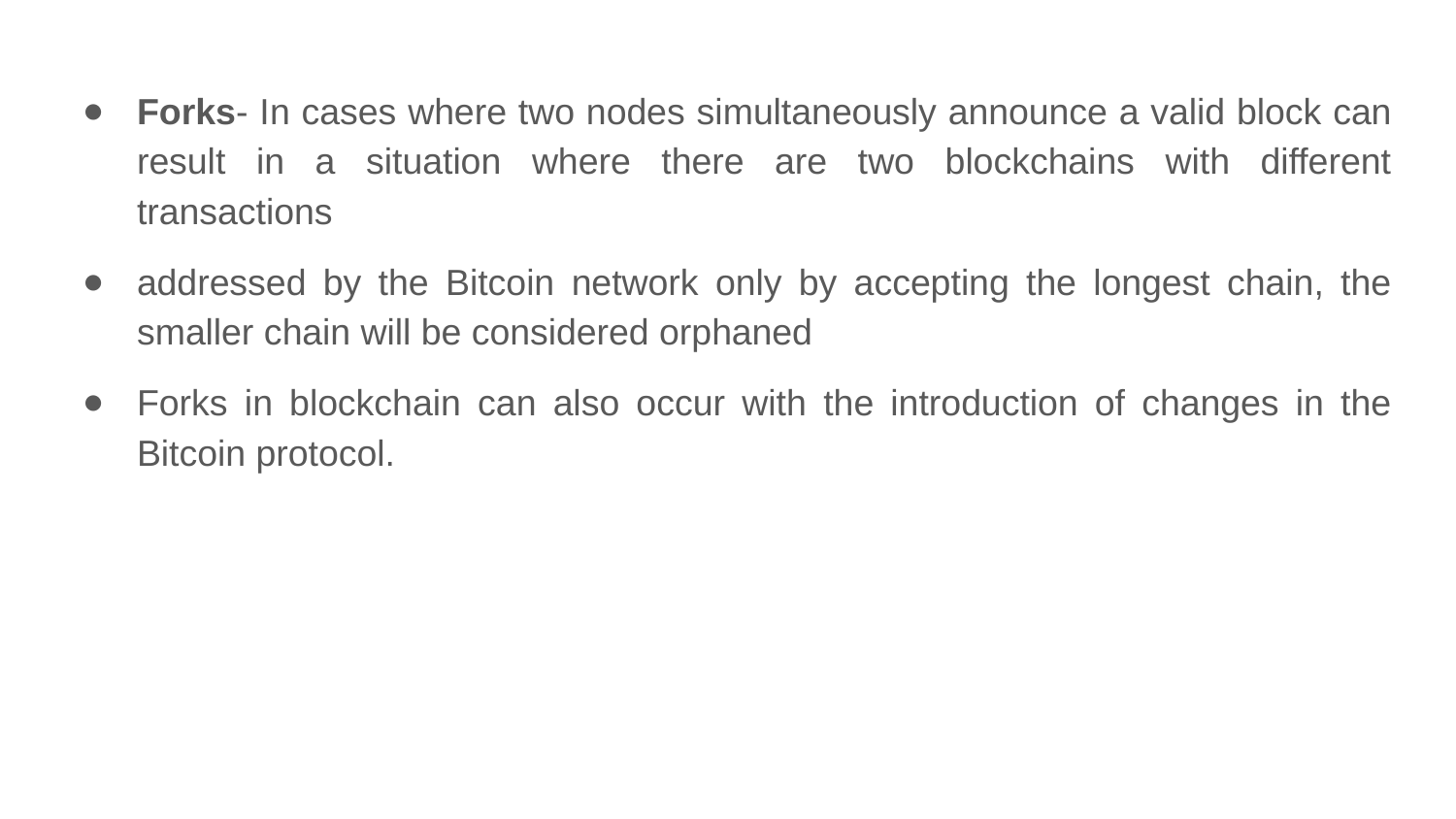

Forks- In cases where two nodes simultaneously announce a valid block can result in a situation where there are two blockchains with different transactions
addressed by the Bitcoin network only by accepting the longest chain, the smaller chain will be considered orphaned
Forks in blockchain can also occur with the introduction of changes in the Bitcoin protocol.